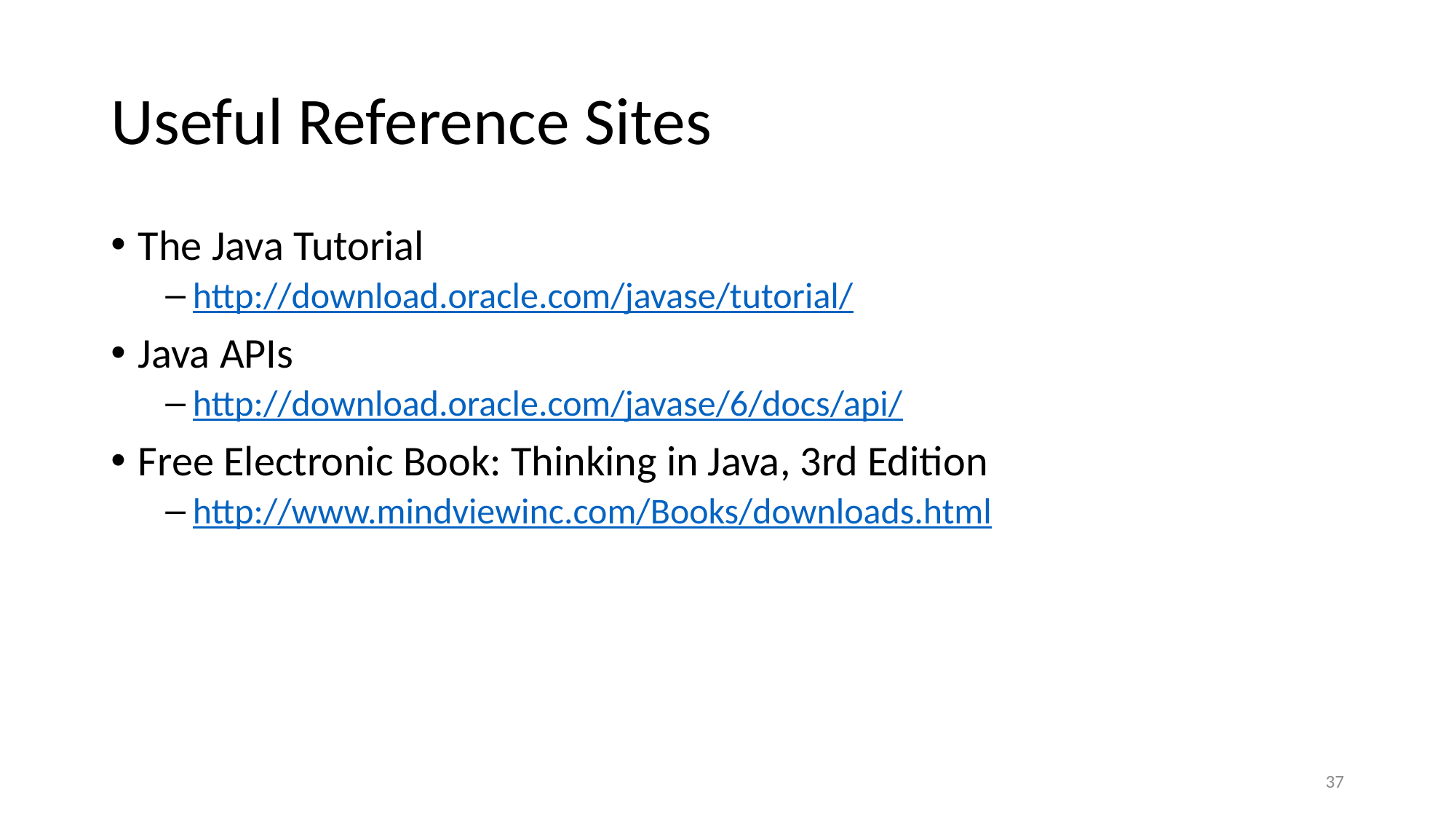

# Useful Reference Sites
The Java Tutorial
http://download.oracle.com/javase/tutorial/
Java APIs
http://download.oracle.com/javase/6/docs/api/
Free Electronic Book: Thinking in Java, 3rd Edition
http://www.mindviewinc.com/Books/downloads.html
37